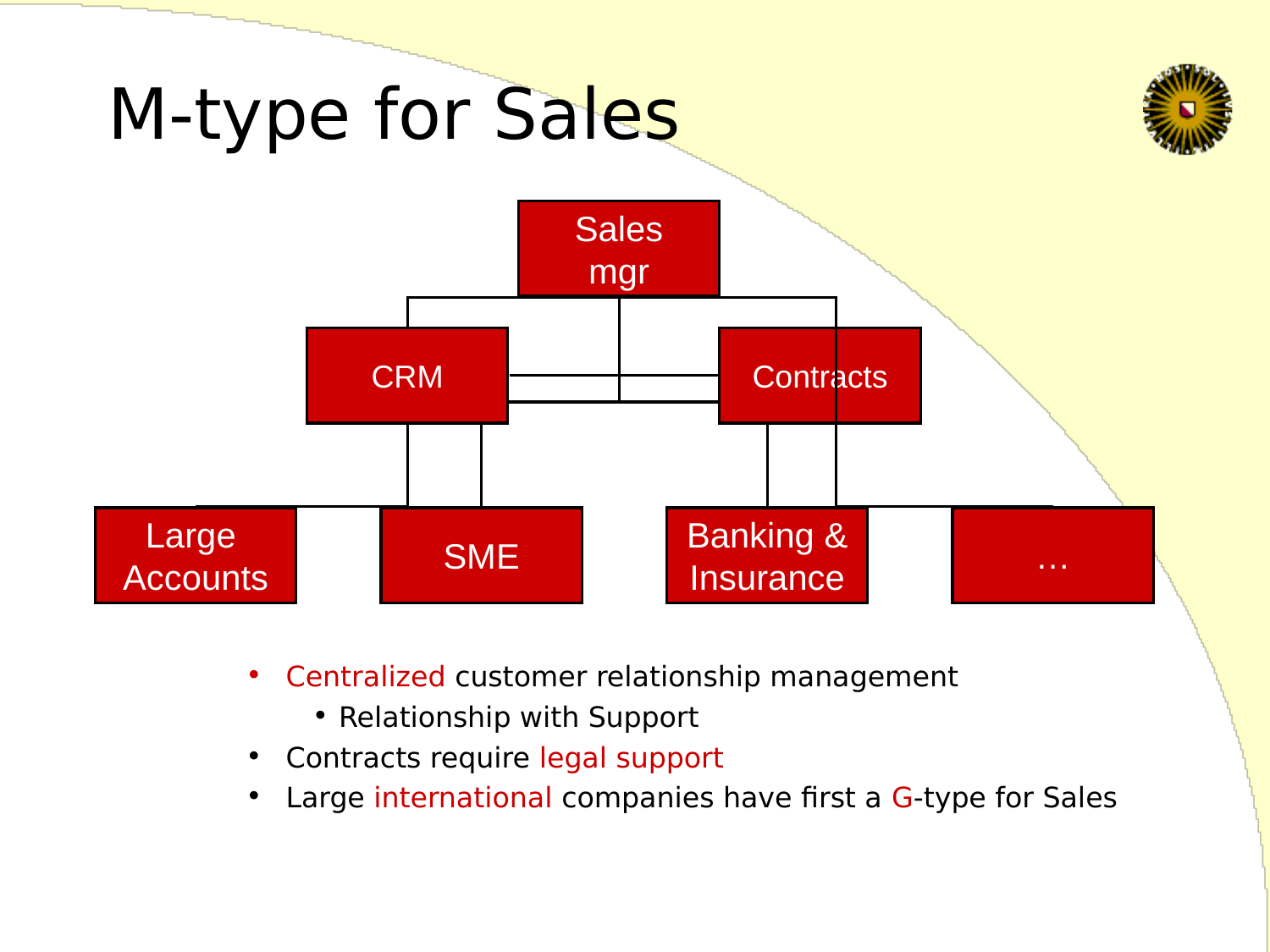

# M-type for Sales
Sales
mgr
CRM
Contracts
Large
Accounts
SME
Banking &
Insurance
…
Centralized customer relationship management
Relationship with Support
Contracts require legal support
Large international companies have first a G-type for Sales